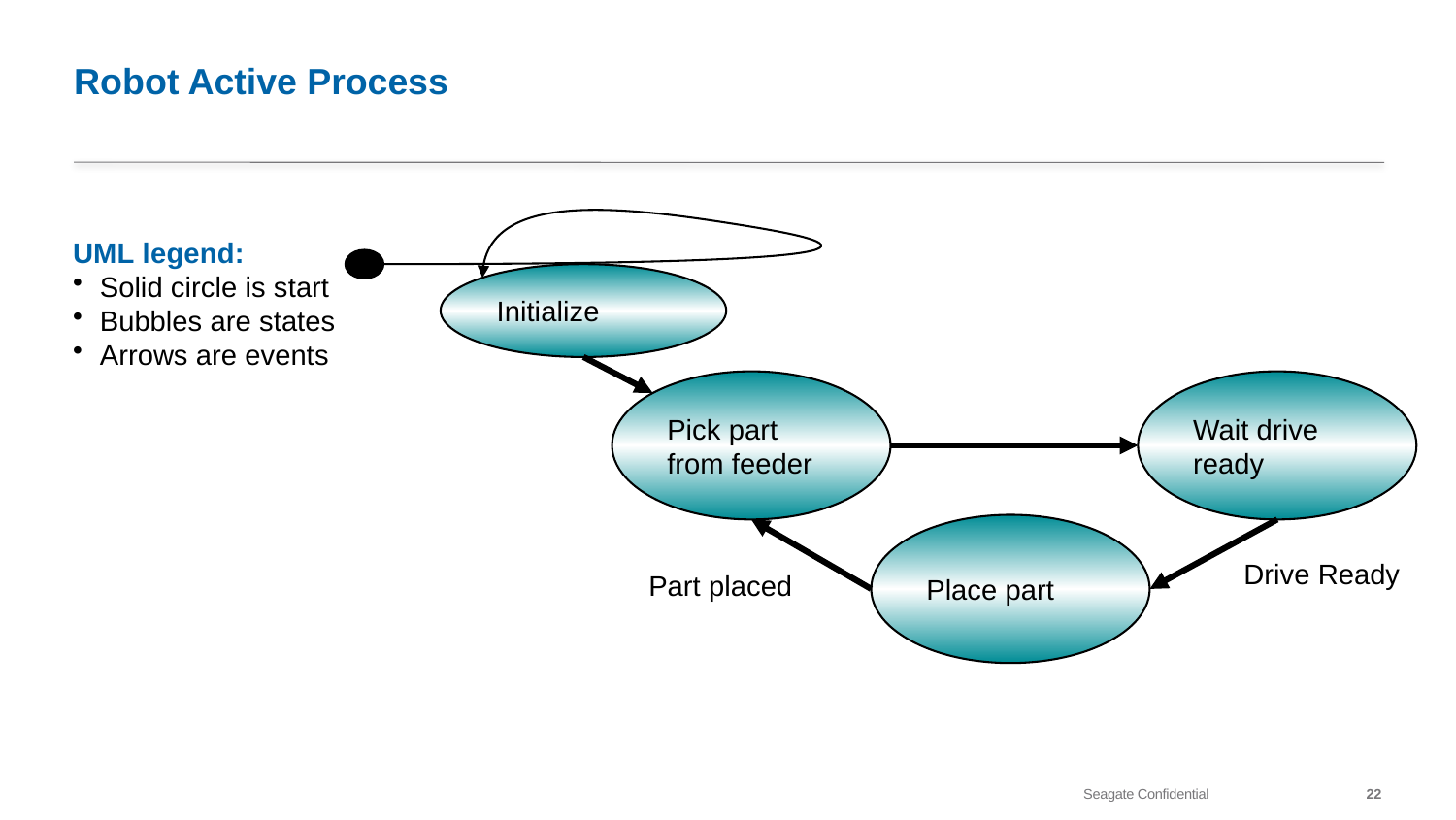

# Robot Active Process

UML legend:
Solid circle is start
Bubbles are states
Arrows are events

Initialize
Pick part from feeder
Wait drive ready
Place part
Drive Ready
Part placed